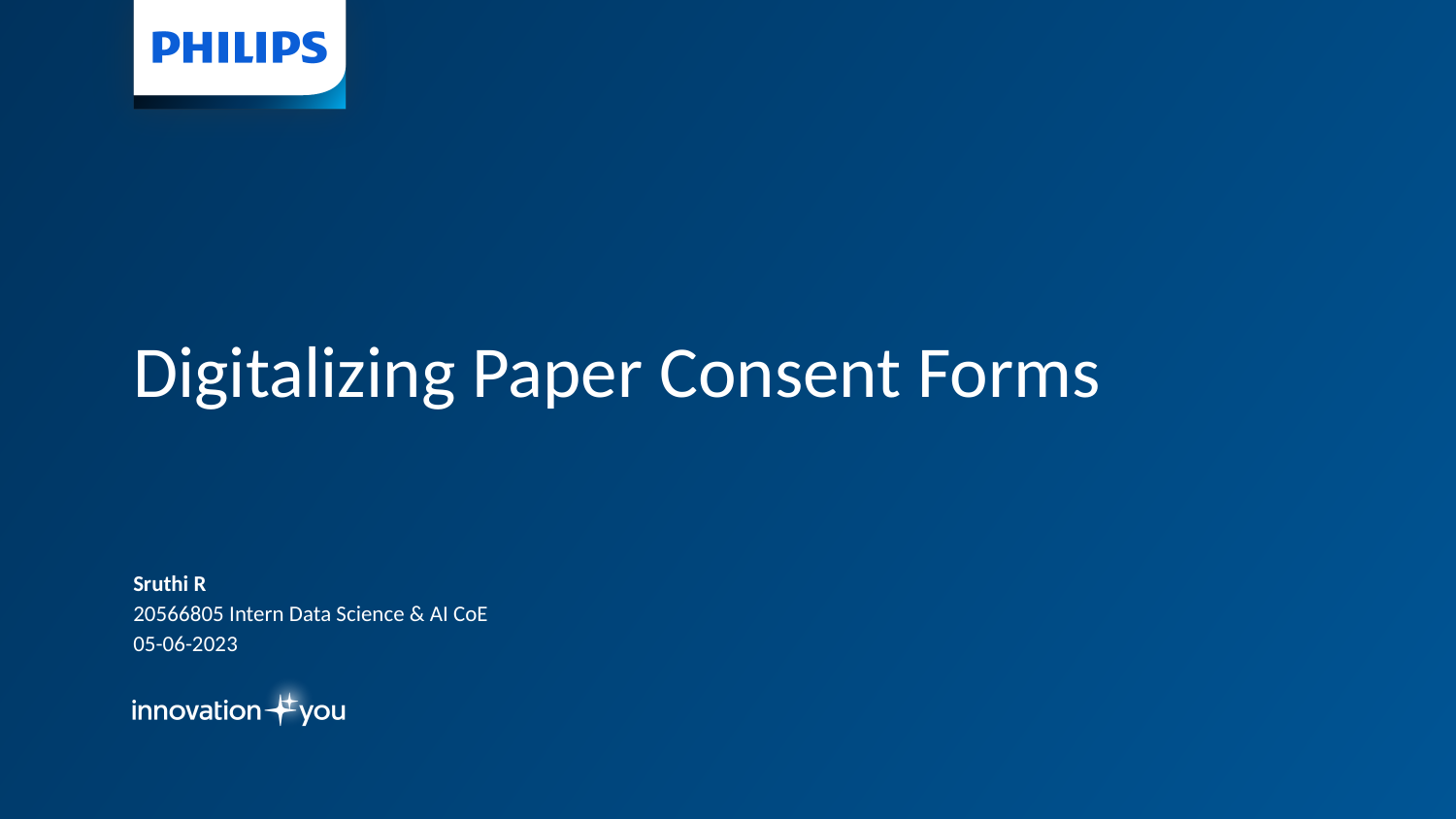

Digitalizing Paper Consent Forms
Sruthi R
20566805 Intern Data Science & AI CoE
05-06-2023